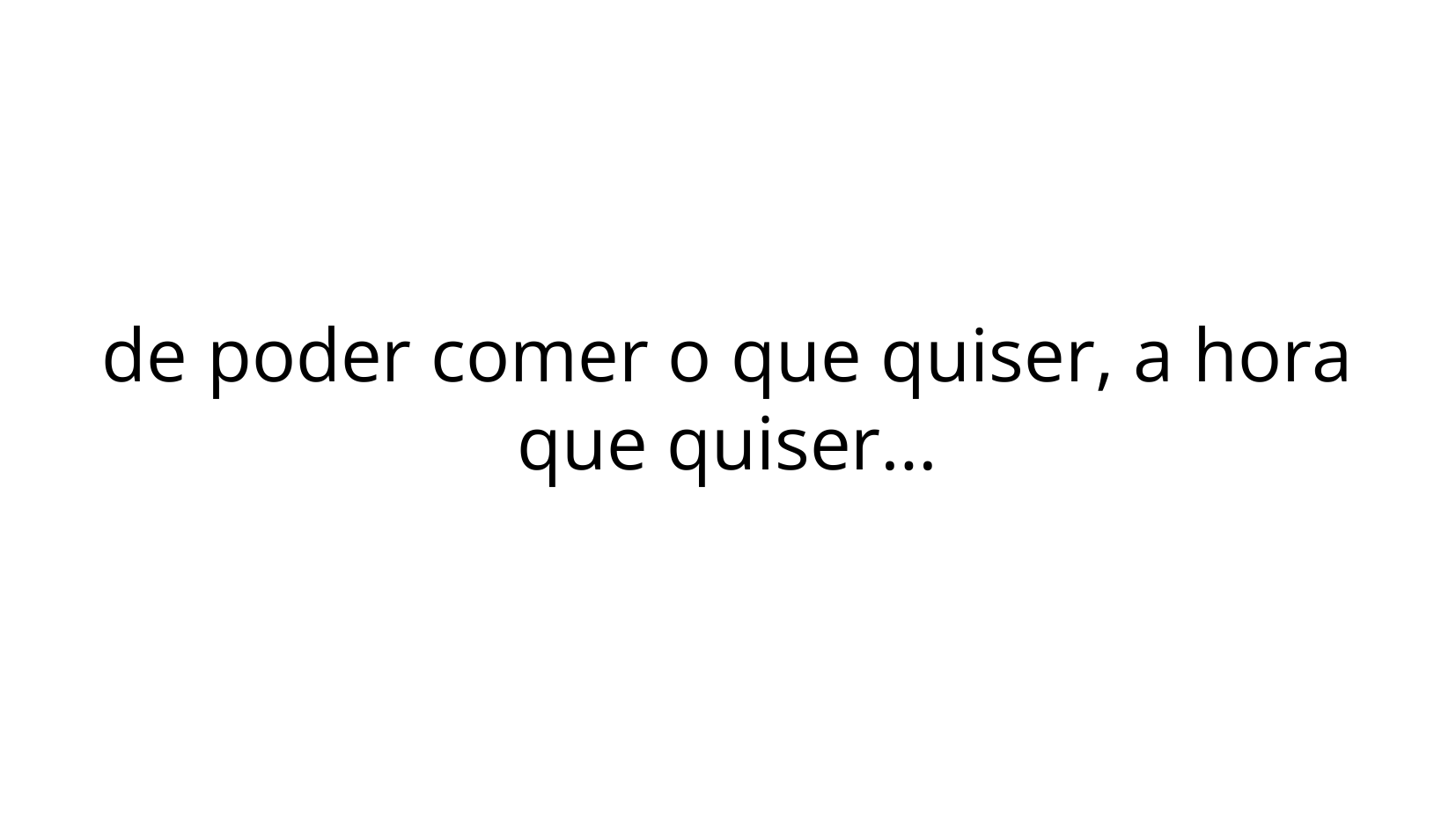

de poder comer o que quiser, a hora que quiser…